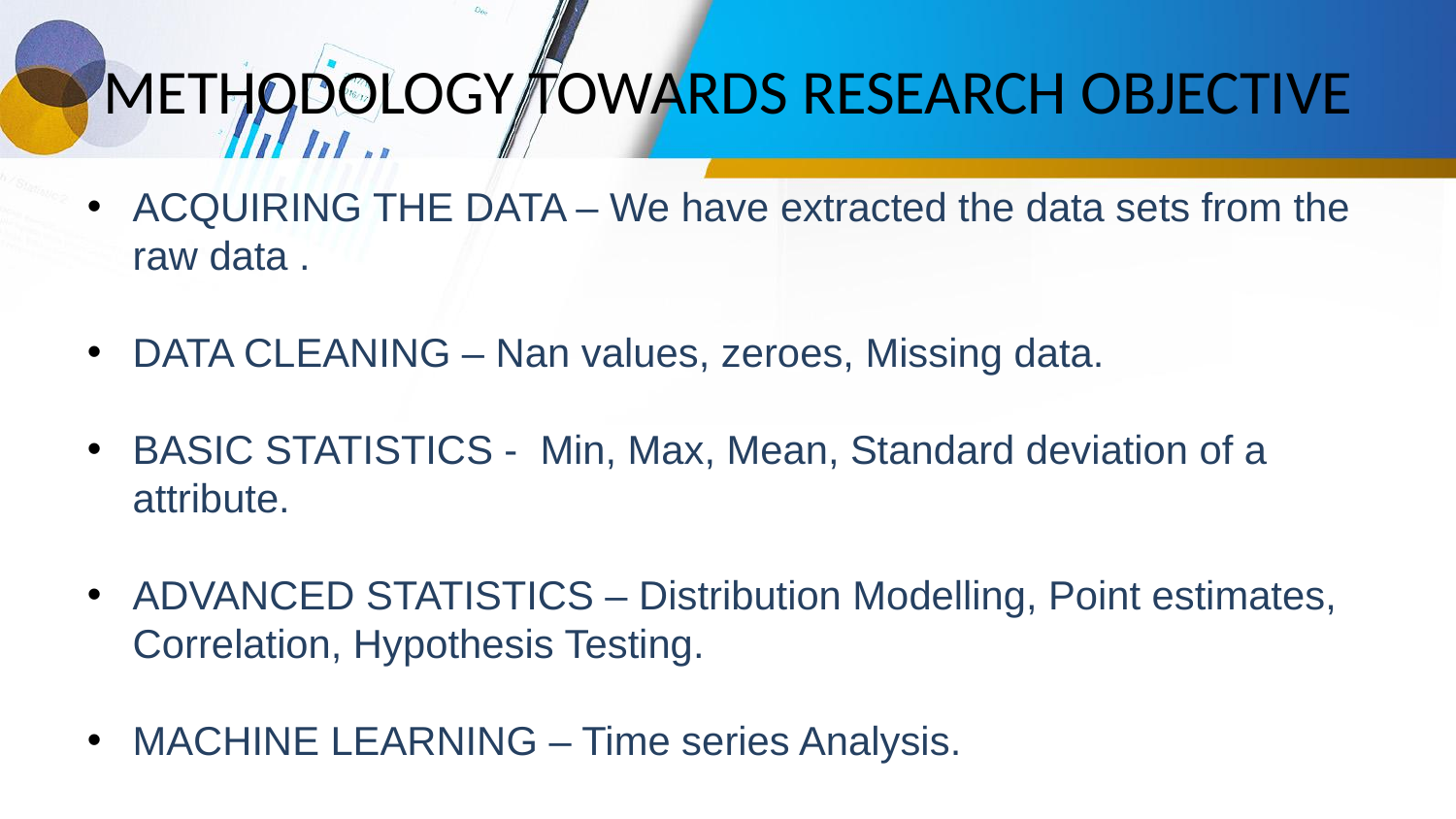

# METHODOLOGY TOWARDS RESEARCH OBJECTIVE
ACQUIRING THE DATA – We have extracted the data sets from the raw data .

DATA CLEANING – Nan values, zeroes, Missing data.

BASIC STATISTICS -  Min, Max, Mean, Standard deviation of a attribute.

ADVANCED STATISTICS – Distribution Modelling, Point estimates, Correlation, Hypothesis Testing.

MACHINE LEARNING – Time series Analysis.